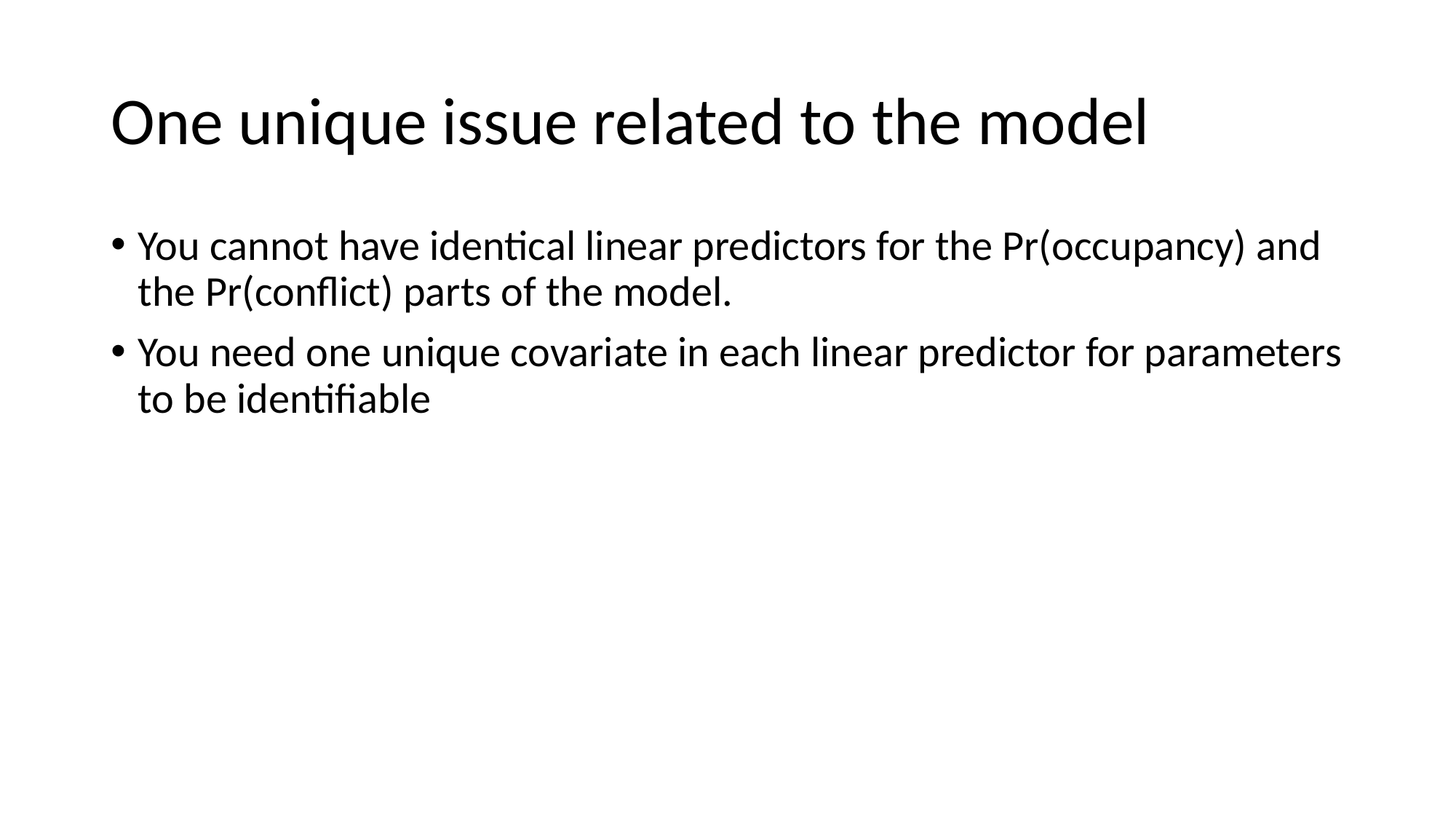

# One unique issue related to the model
You cannot have identical linear predictors for the Pr(occupancy) and the Pr(conflict) parts of the model.
You need one unique covariate in each linear predictor for parameters to be identifiable